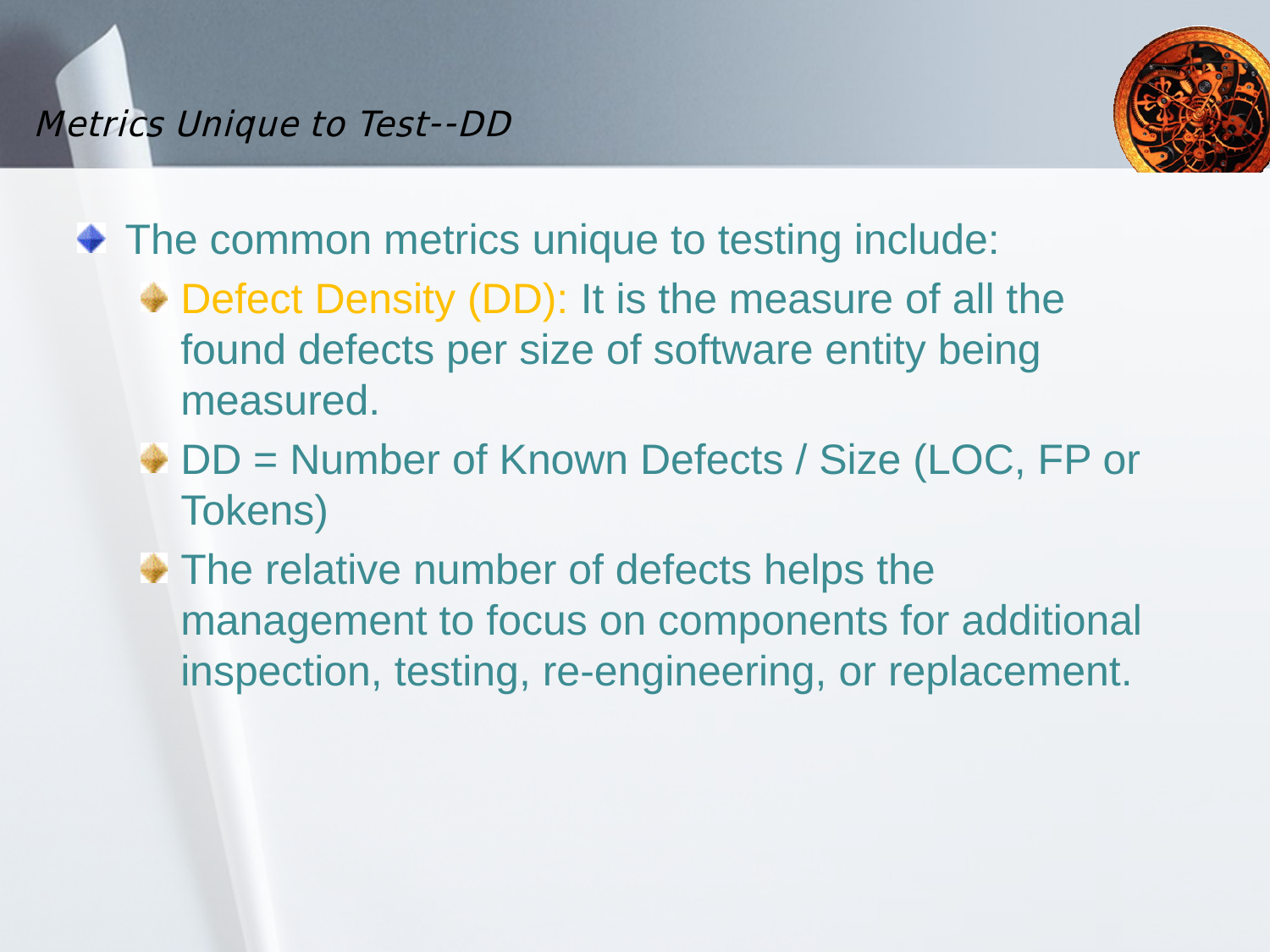

Metrics Unique to Test--DD
The common metrics unique to testing include:
Defect Density (DD): It is the measure of all the found defects per size of software entity being measured.
DD = Number of Known Defects / Size (LOC, FP or Tokens)
The relative number of defects helps the management to focus on components for additional inspection, testing, re-engineering, or replacement.